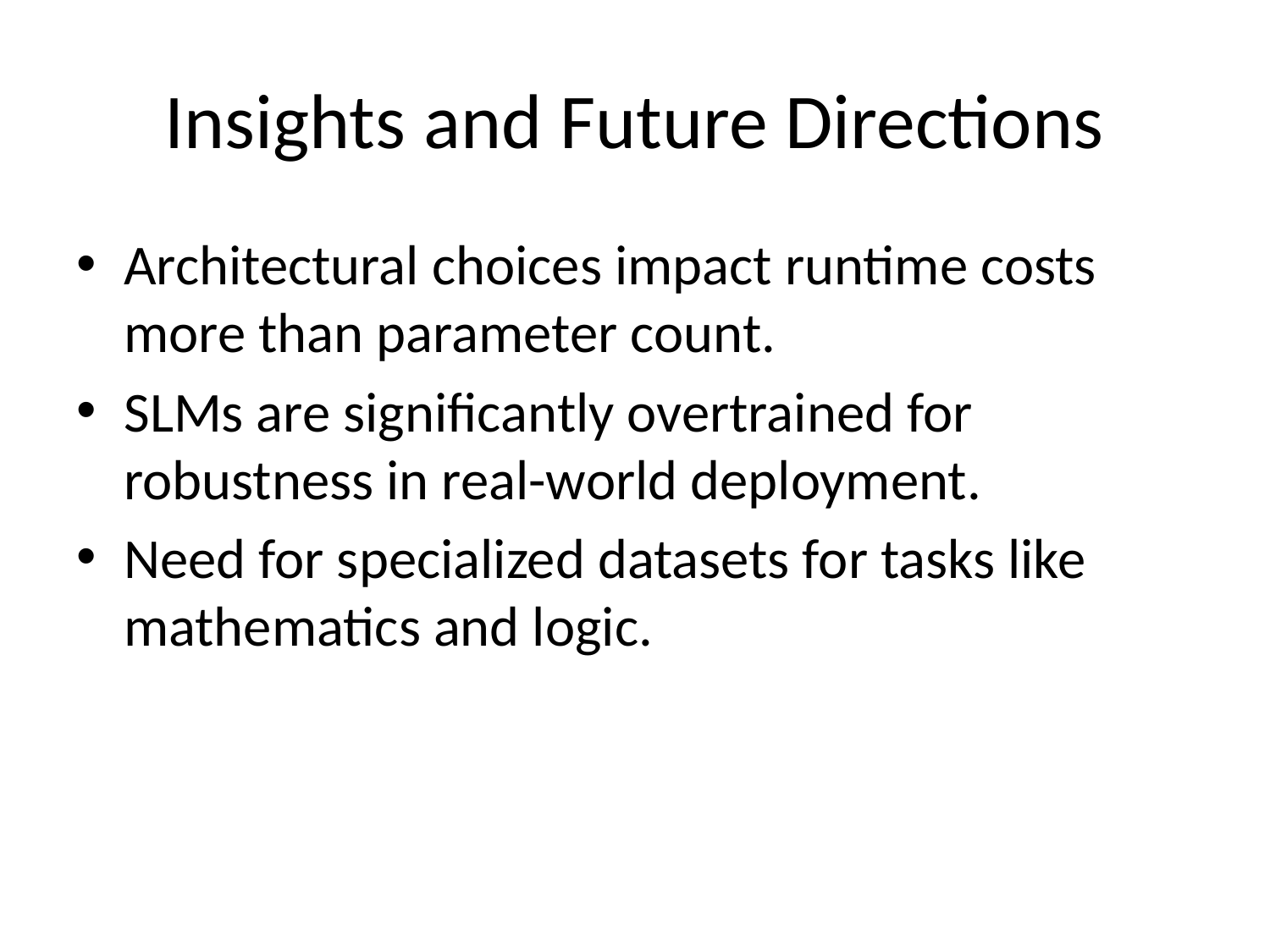

# Insights and Future Directions
Architectural choices impact runtime costs more than parameter count.
SLMs are significantly overtrained for robustness in real-world deployment.
Need for specialized datasets for tasks like mathematics and logic.